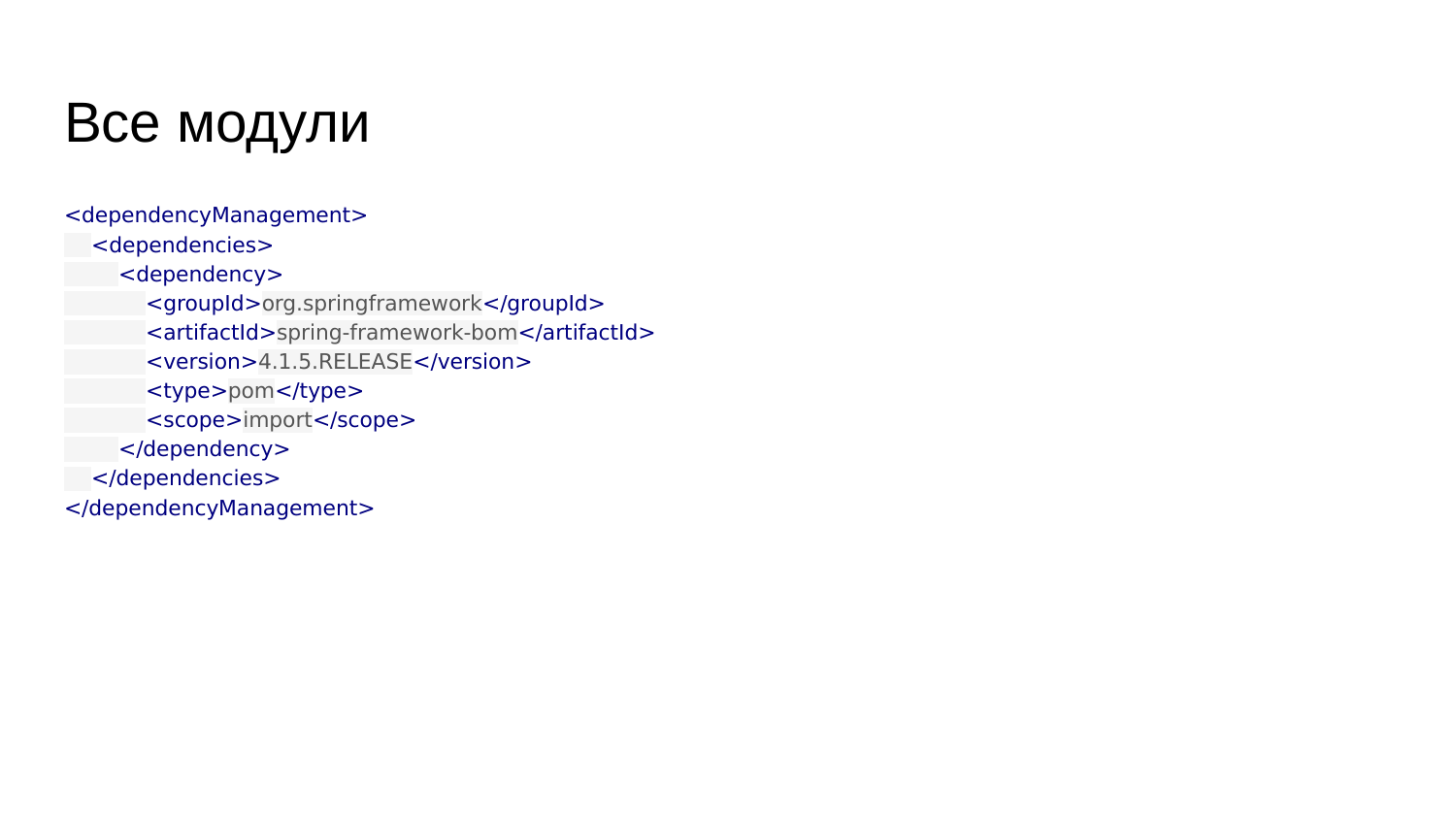

# Все модули
<dependencyManagement>
    <dependencies>
        <dependency>
            <groupId>org.springframework</groupId>
            <artifactId>spring-framework-bom</artifactId>
            <version>4.1.5.RELEASE</version>
            <type>pom</type>
            <scope>import</scope>
        </dependency>
    </dependencies>
</dependencyManagement>